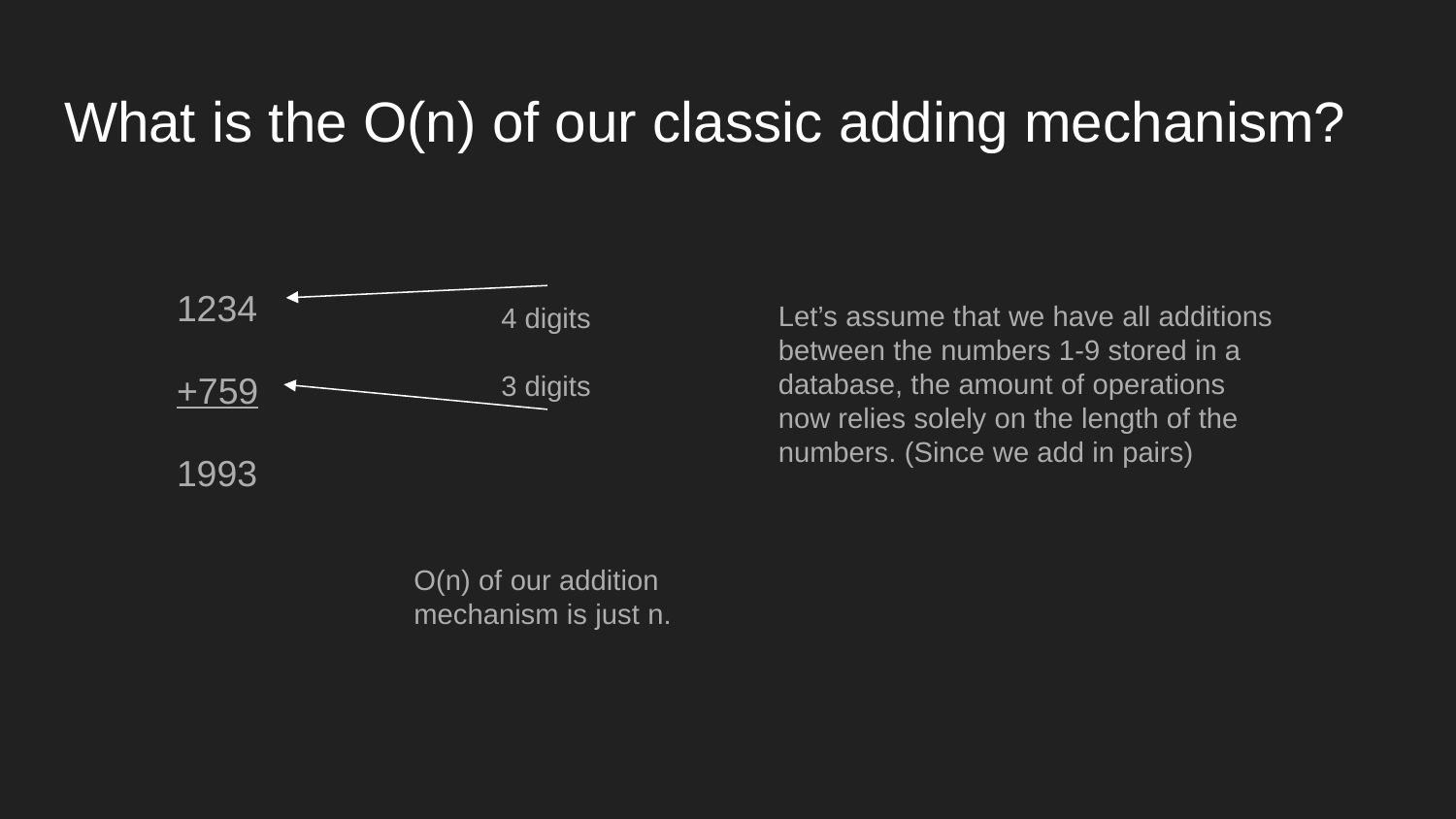

# What is the O(n) of our classic adding mechanism?
1234
+759
1993

Let’s assume that we have all additions between the numbers 1-9 stored in a database, the amount of operations now relies solely on the length of the numbers. (Since we add in pairs)
4 digits

3 digits
O(n) of our addition mechanism is just n.